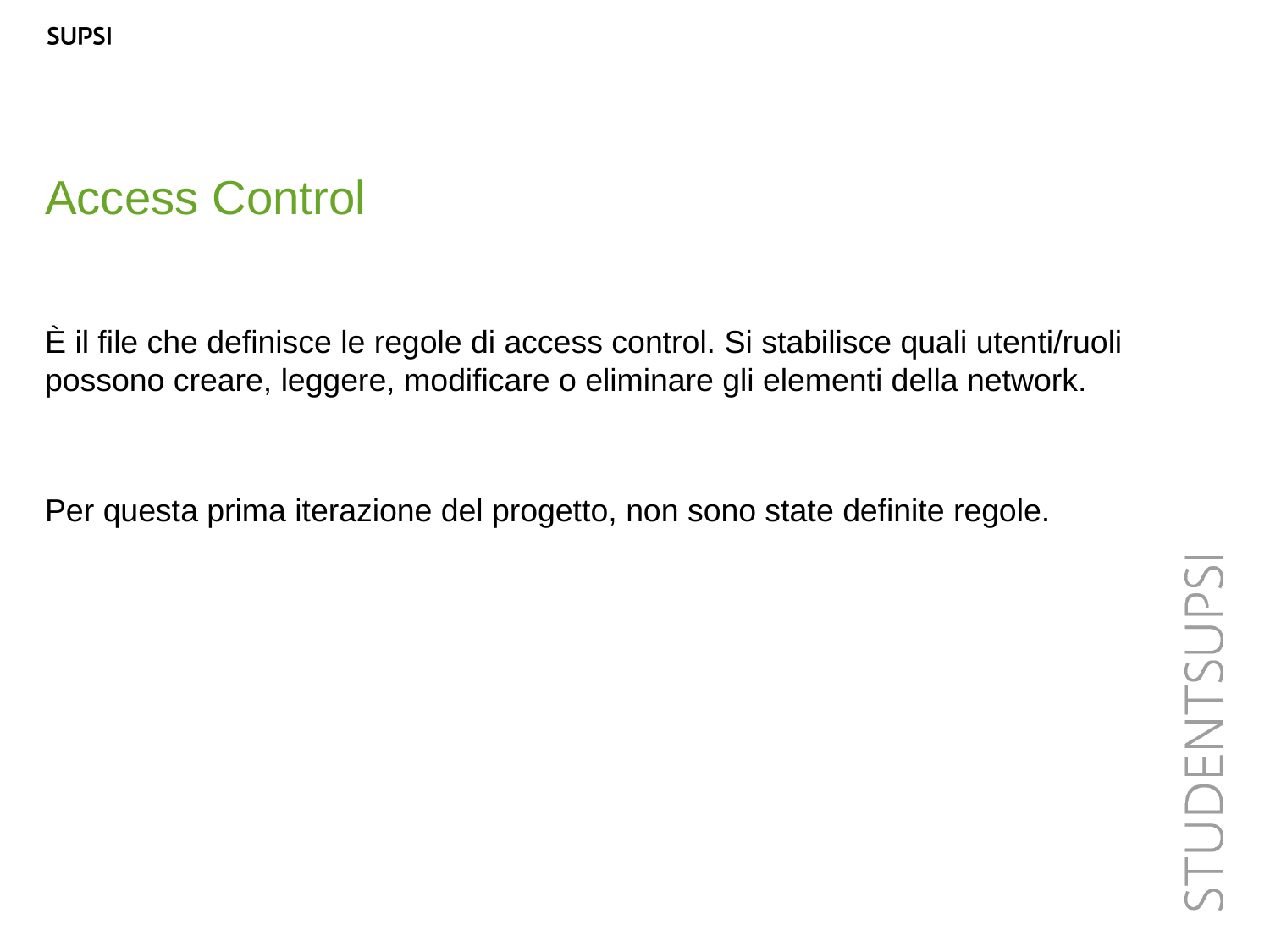

Access Control
È il file che definisce le regole di access control. Si stabilisce quali utenti/ruoli possono creare, leggere, modificare o eliminare gli elementi della network.

Per questa prima iterazione del progetto, non sono state definite regole.